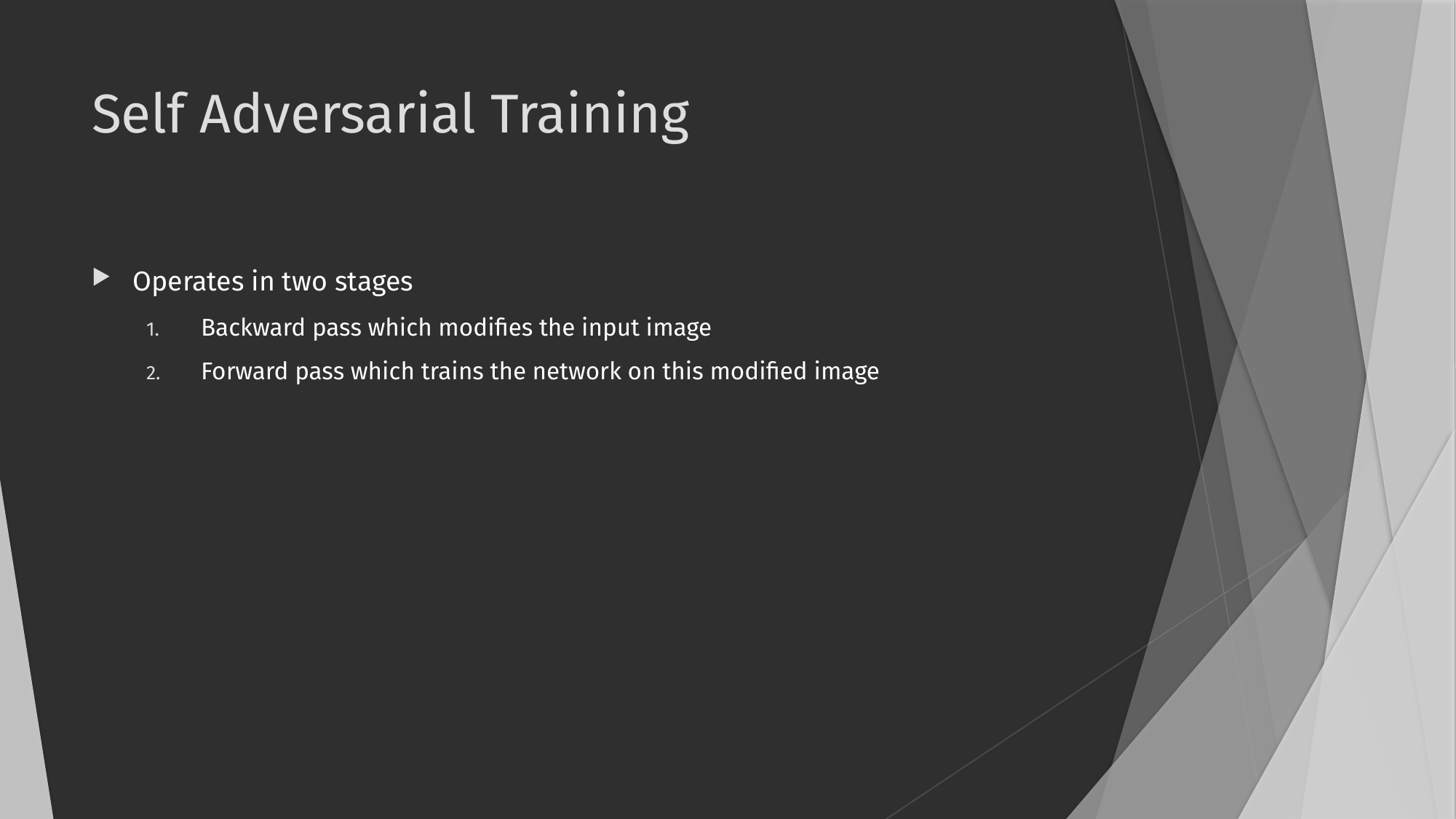

# Self Adversarial Training
Operates in two stages
Backward pass which modifies the input image
Forward pass which trains the network on this modified image